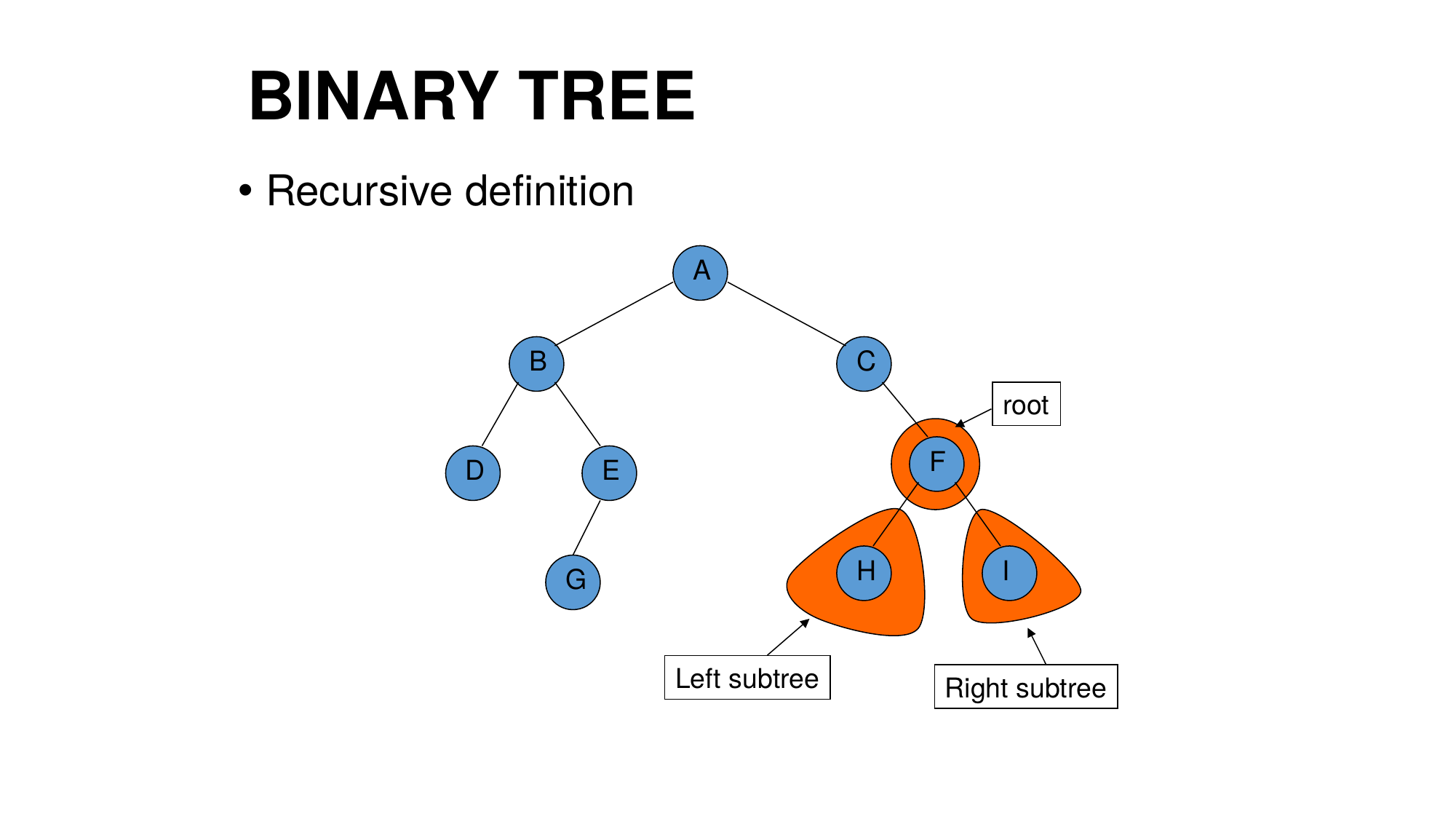

# Binary Tree
Recursive definition

A

B

C

root

F

E
D

H
I

G

Left subtree
Right subtree